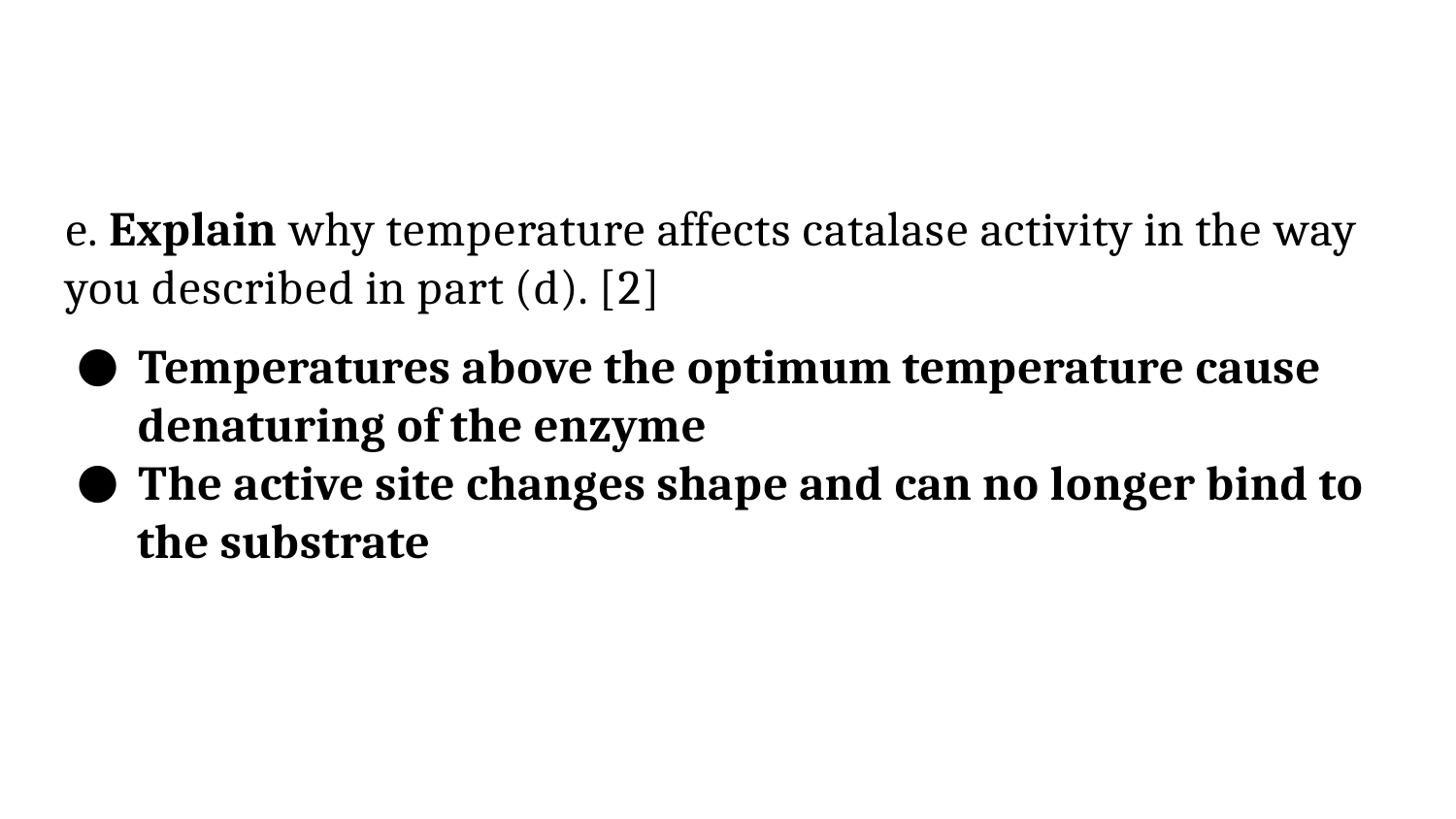

#
e. Explain why temperature affects catalase activity in the way you described in part (d). [2]
Temperatures above the optimum temperature cause denaturing of the enzyme
The active site changes shape and can no longer bind to the substrate